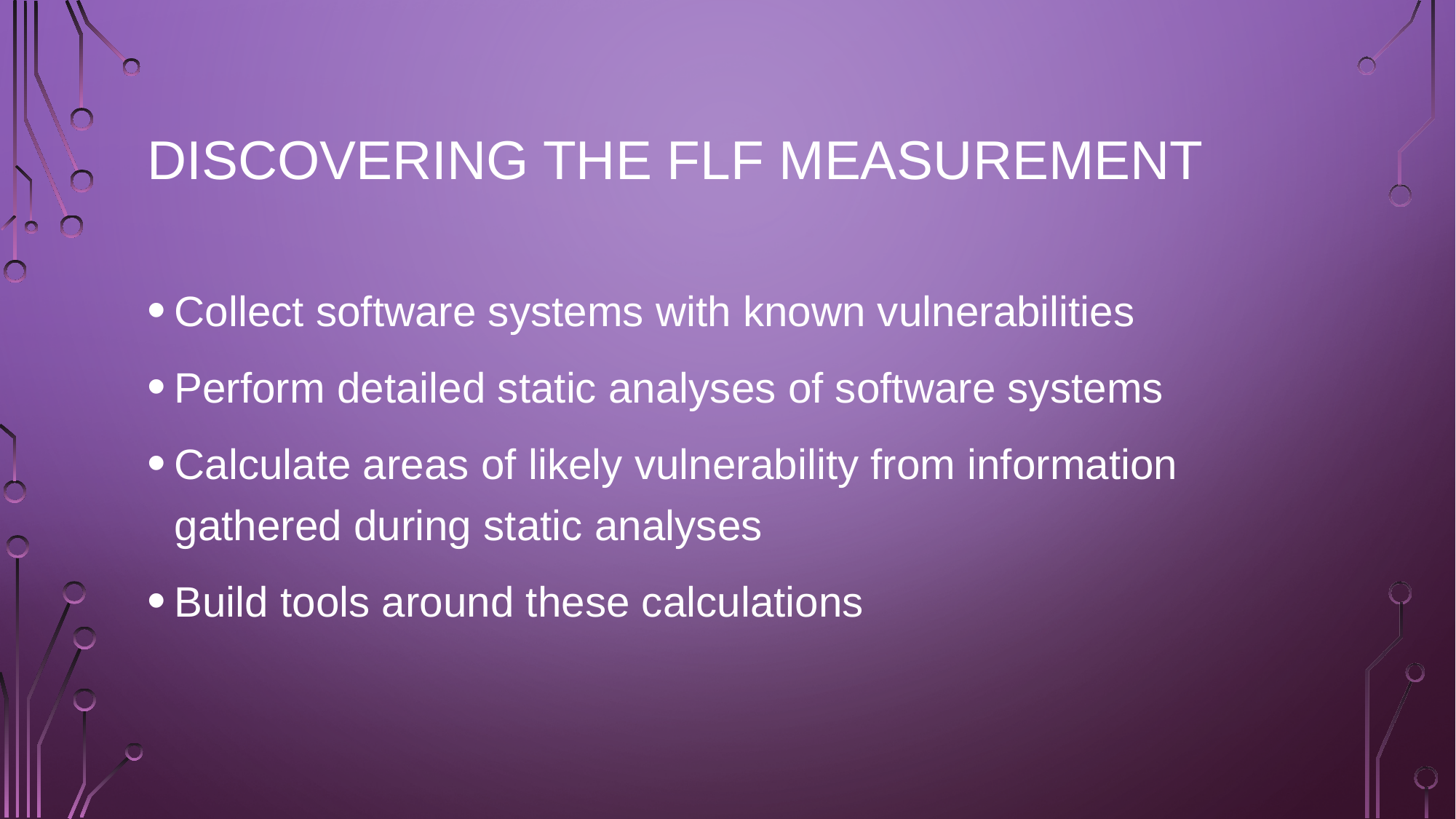

# Discovering the FLF measurement
Collect software systems with known vulnerabilities
Perform detailed static analyses of software systems
Calculate areas of likely vulnerability from information gathered during static analyses
Build tools around these calculations